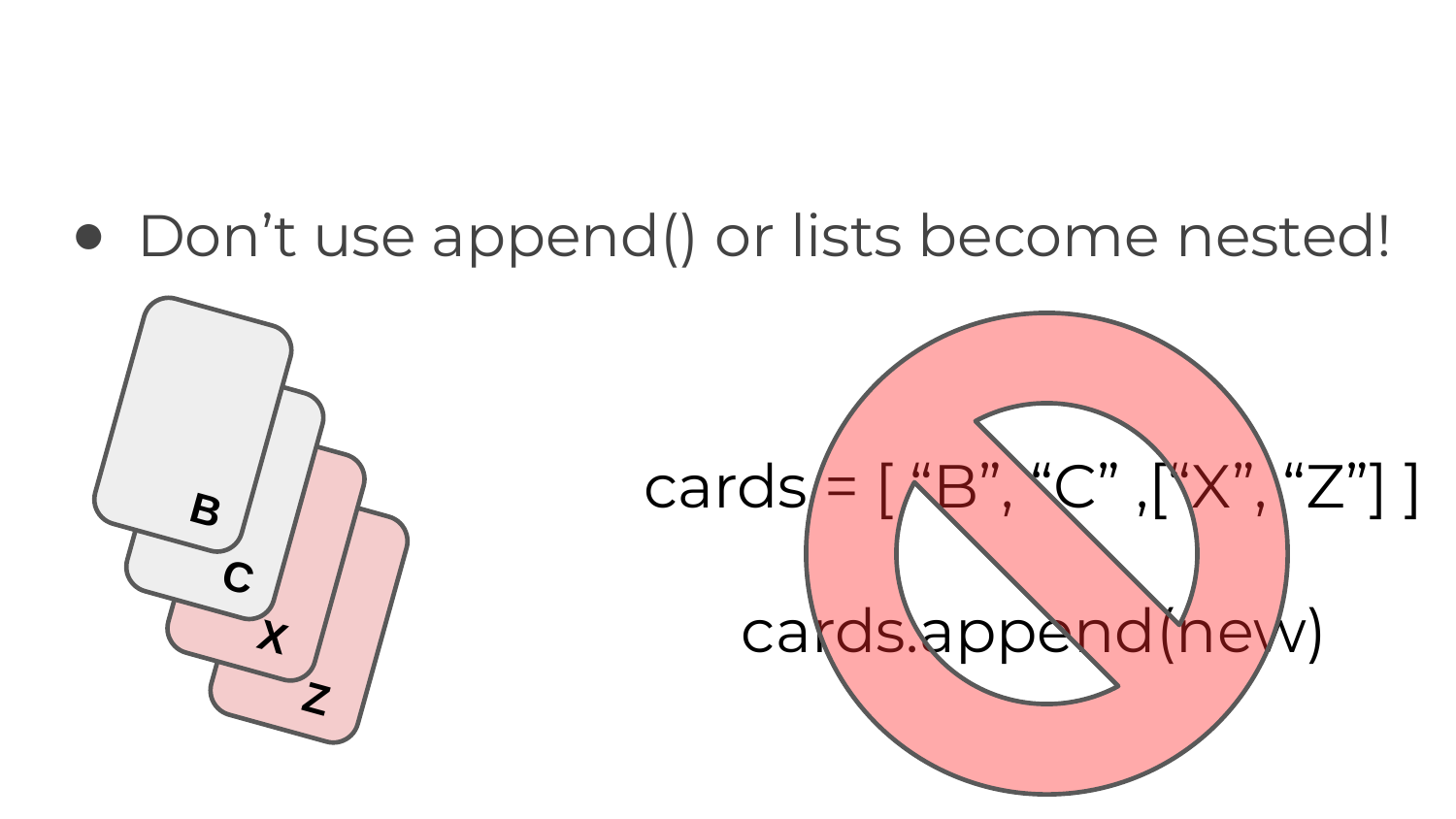

Don’t use append() or lists become nested!

      B

      C
cards = [ “B”, “C” ,[“X”, “Z”] ]

cards.append(new)

     X

     Z